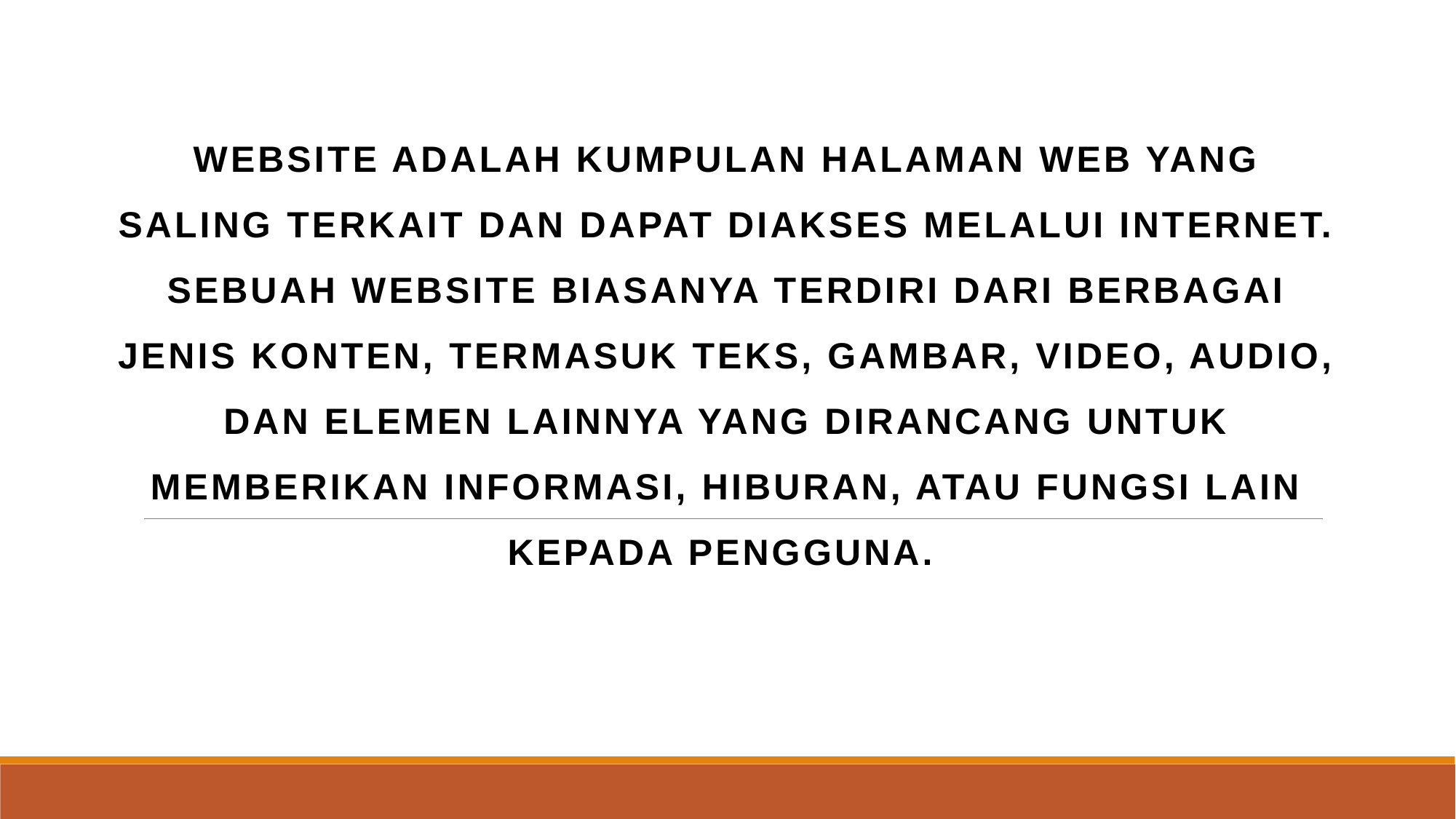

Website adalah kumpulan halaman web yang saling terkait dan dapat diakses melalui internet. Sebuah website biasanya terdiri dari berbagai jenis konten, termasuk teks, gambar, video, audio, dan elemen lainnya yang dirancang untuk memberikan informasi, hiburan, atau fungsi lain kepada pengguna.